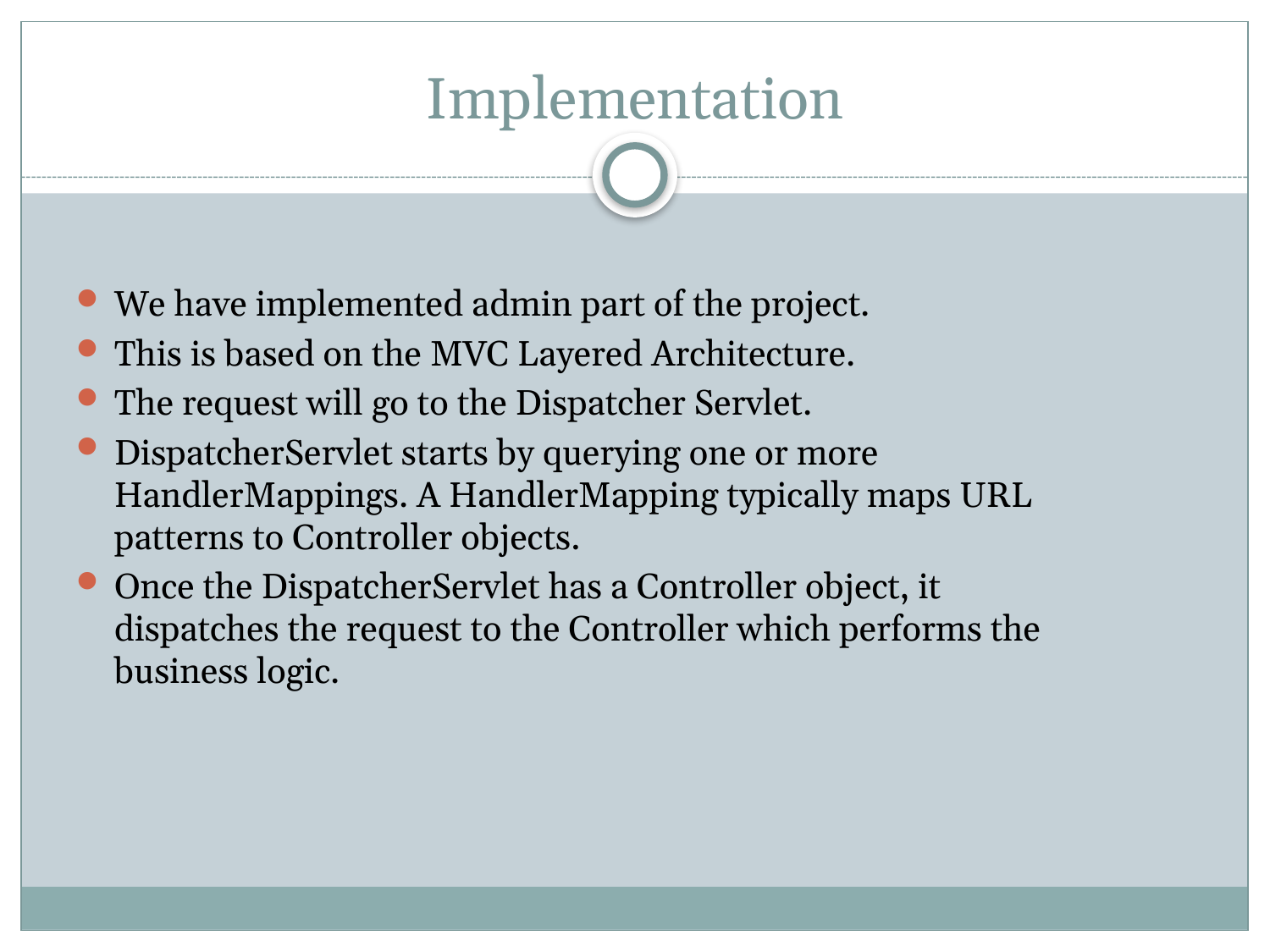

# Implementation
We have implemented admin part of the project.
This is based on the MVC Layered Architecture.
The request will go to the Dispatcher Servlet.
DispatcherServlet starts by querying one or more HandlerMappings. A HandlerMapping typically maps URL patterns to Controller objects.
Once the DispatcherServlet has a Controller object, it dispatches the request to the Controller which performs the business logic.